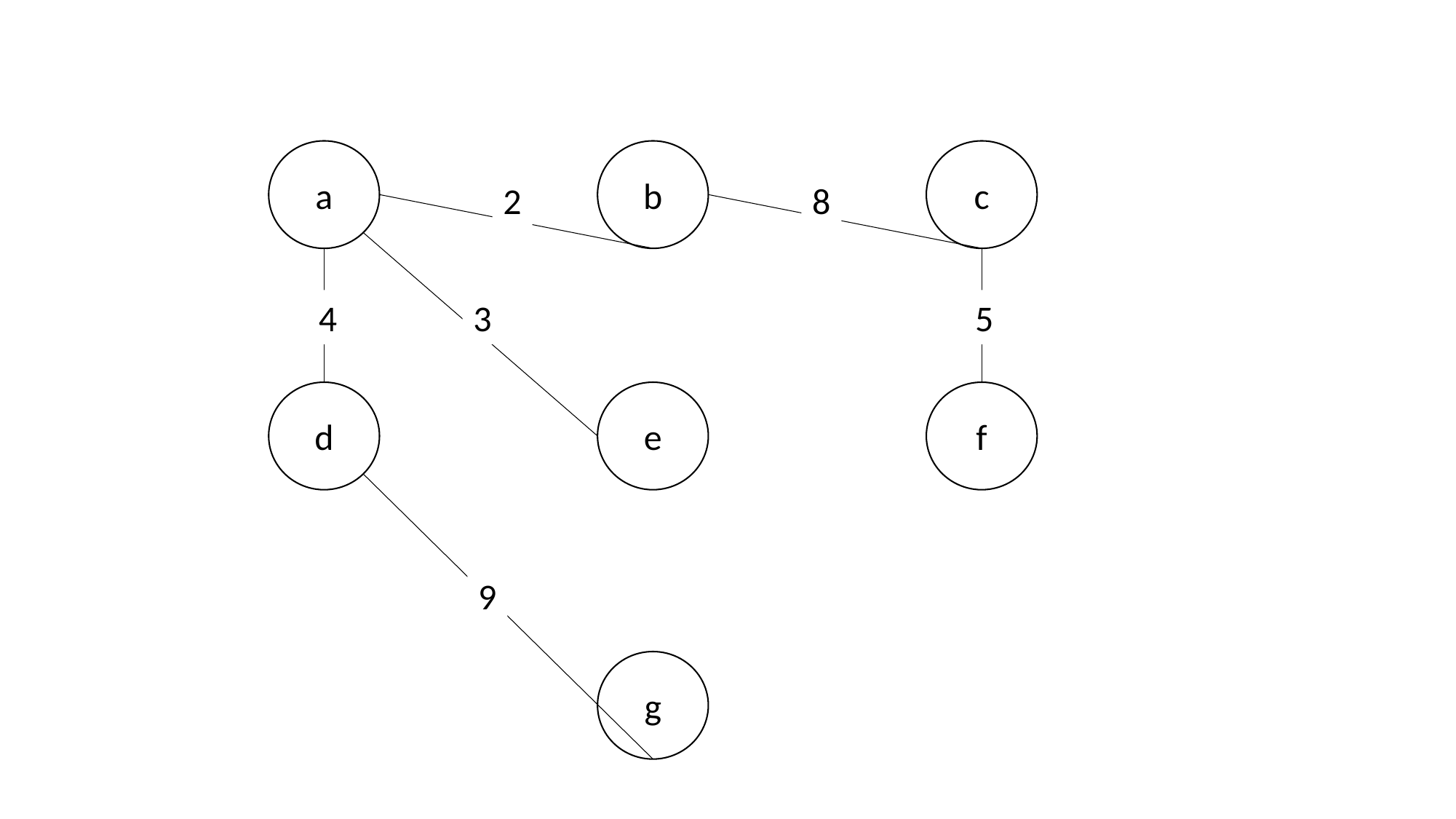

a
b
c
2
8
4
3
5
d
e
f
9
g